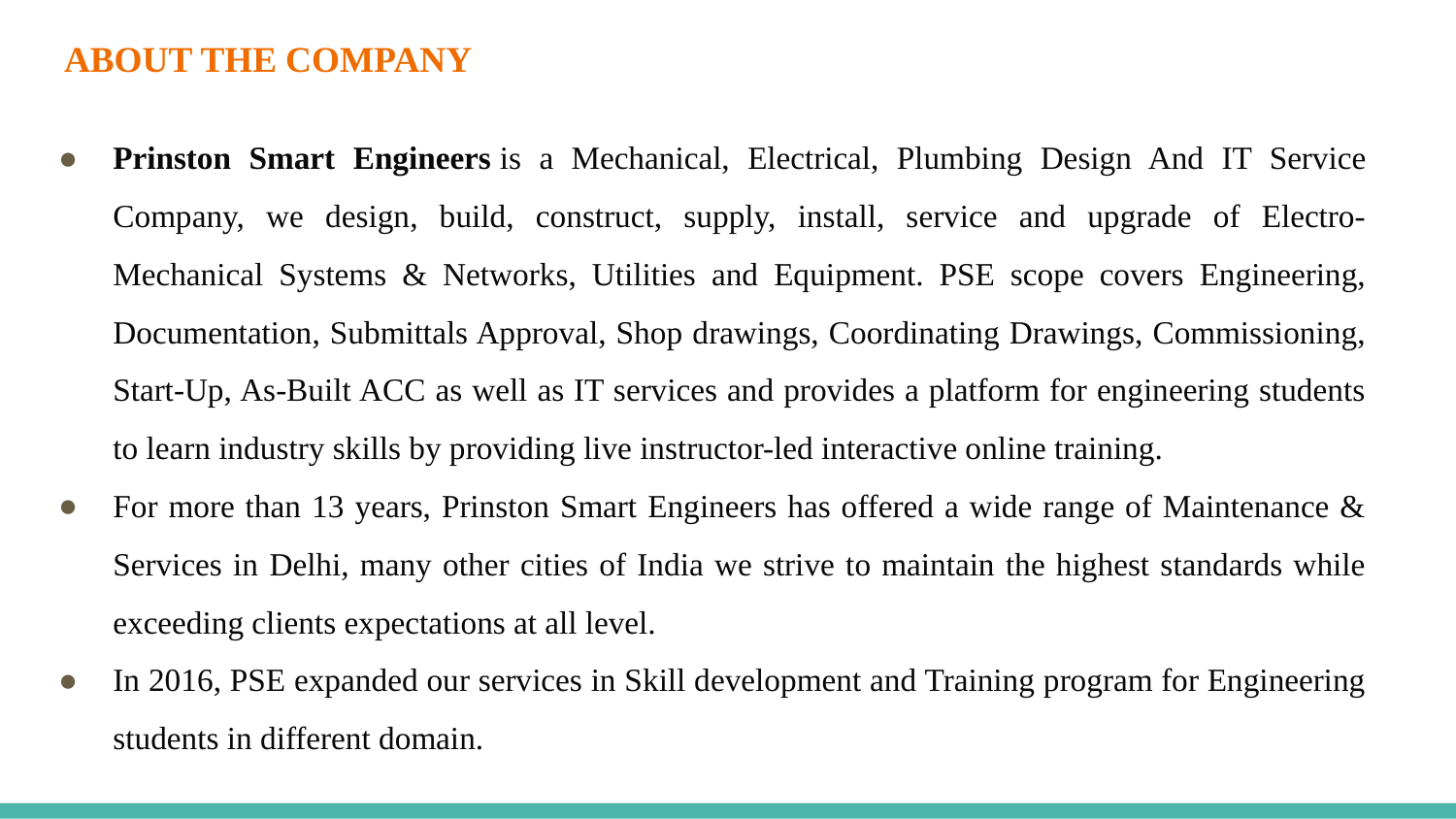

# ABOUT THE COMPANY
Prinston Smart Engineers is a Mechanical, Electrical, Plumbing Design And IT Service Company, we design, build, construct, supply, install, service and upgrade of Electro-Mechanical Systems & Networks, Utilities and Equipment. PSE scope covers Engineering, Documentation, Submittals Approval, Shop drawings, Coordinating Drawings, Commissioning, Start-Up, As-Built ACC as well as IT services and provides a platform for engineering students to learn industry skills by providing live instructor-led interactive online training.
For more than 13 years, Prinston Smart Engineers has offered a wide range of Maintenance & Services in Delhi, many other cities of India we strive to maintain the highest standards while exceeding clients expectations at all level.
In 2016, PSE expanded our services in Skill development and Training program for Engineering students in different domain.